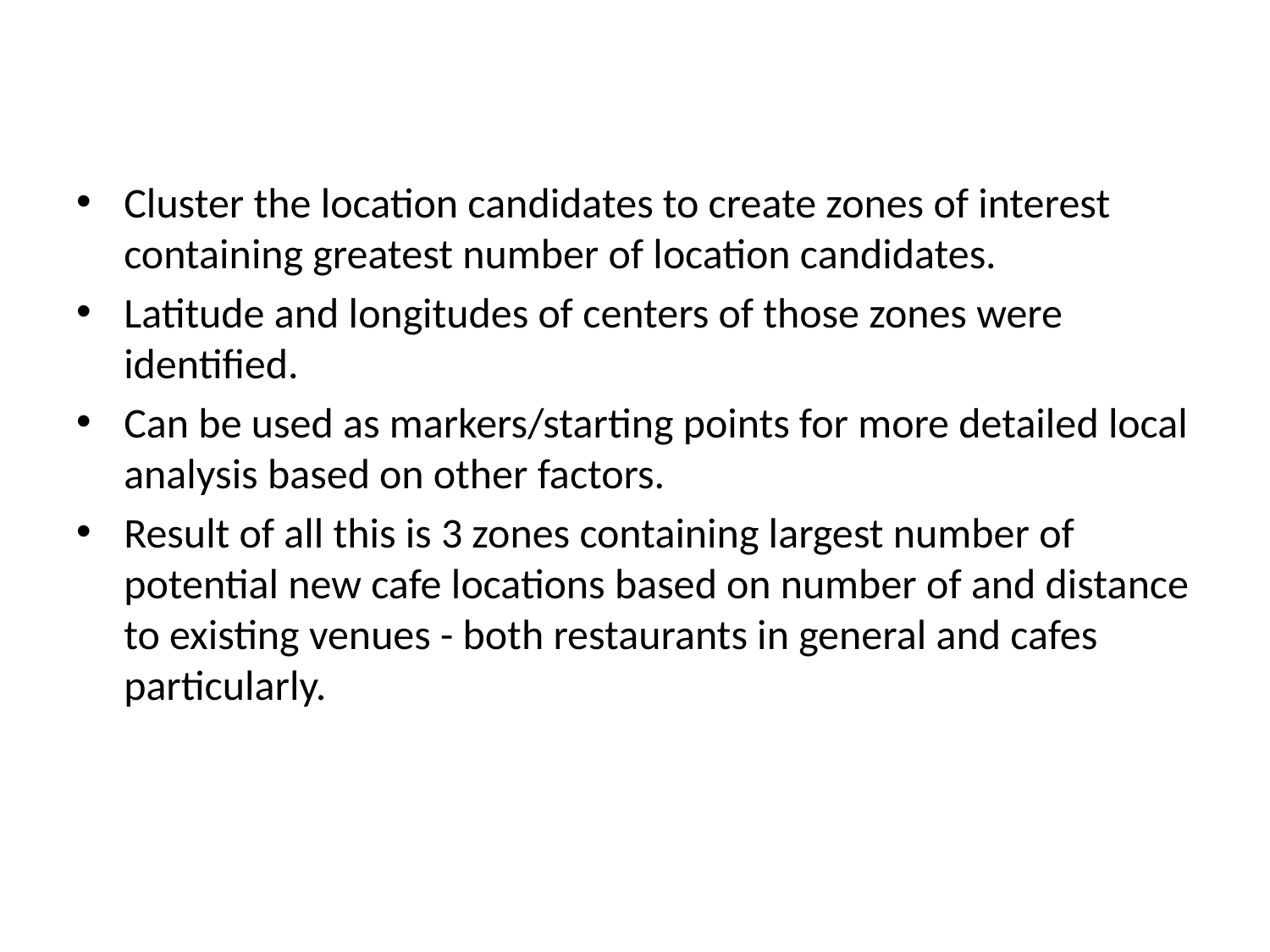

Cluster the location candidates to create zones of interest  containing greatest number of location candidates.
Latitude and longitudes of centers of those zones were identified.
Can be used as markers/starting points for more detailed local analysis based on other factors.
Result of all this is 3 zones containing largest number of potential new cafe locations based on number of and distance to existing venues - both restaurants in general and cafes particularly.